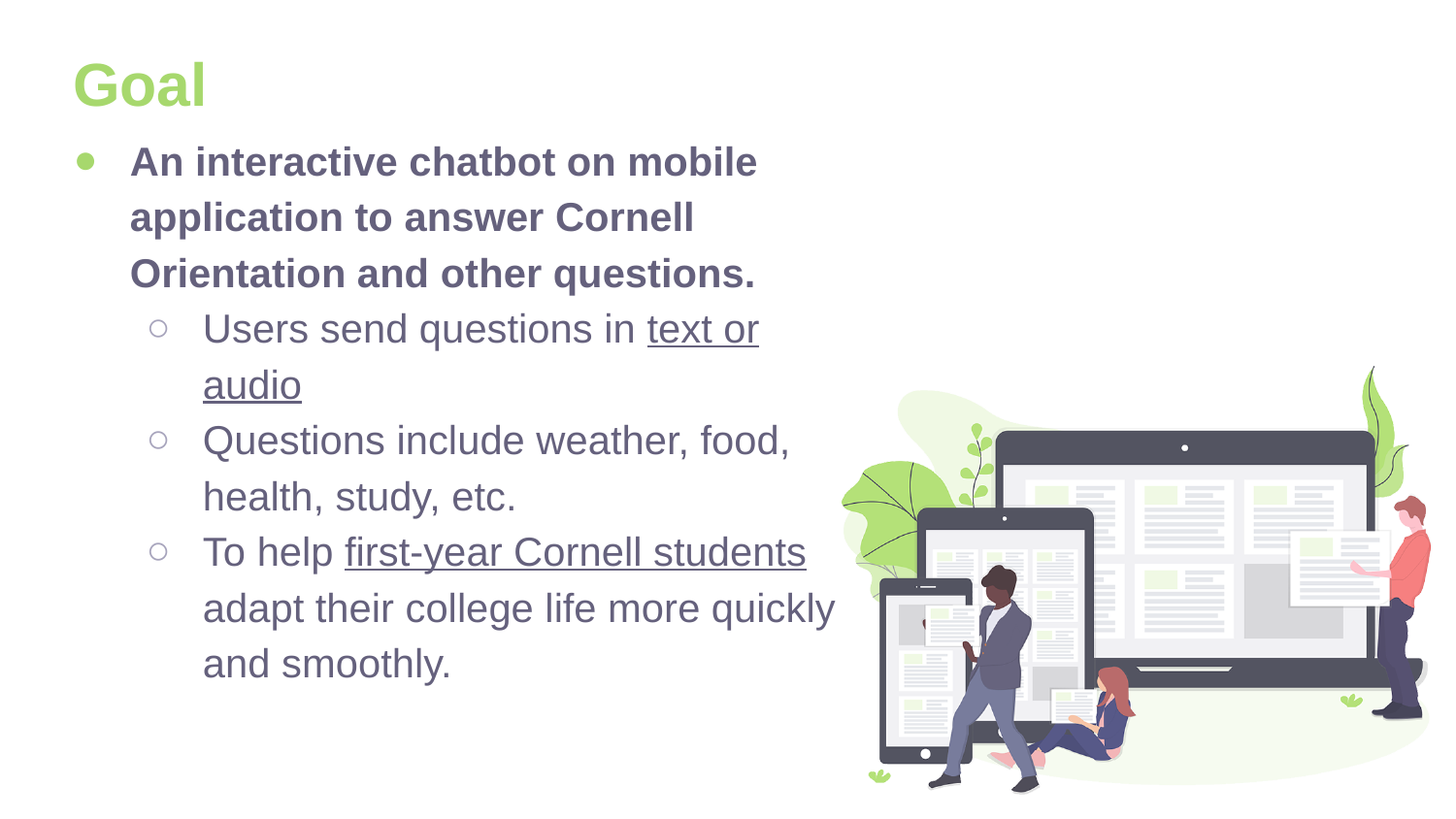

# Goal
An interactive chatbot on mobile application to answer Cornell Orientation and other questions.
Users send questions in text or audio
Questions include weather, food, health, study, etc.
To help first-year Cornell students adapt their college life more quickly and smoothly.